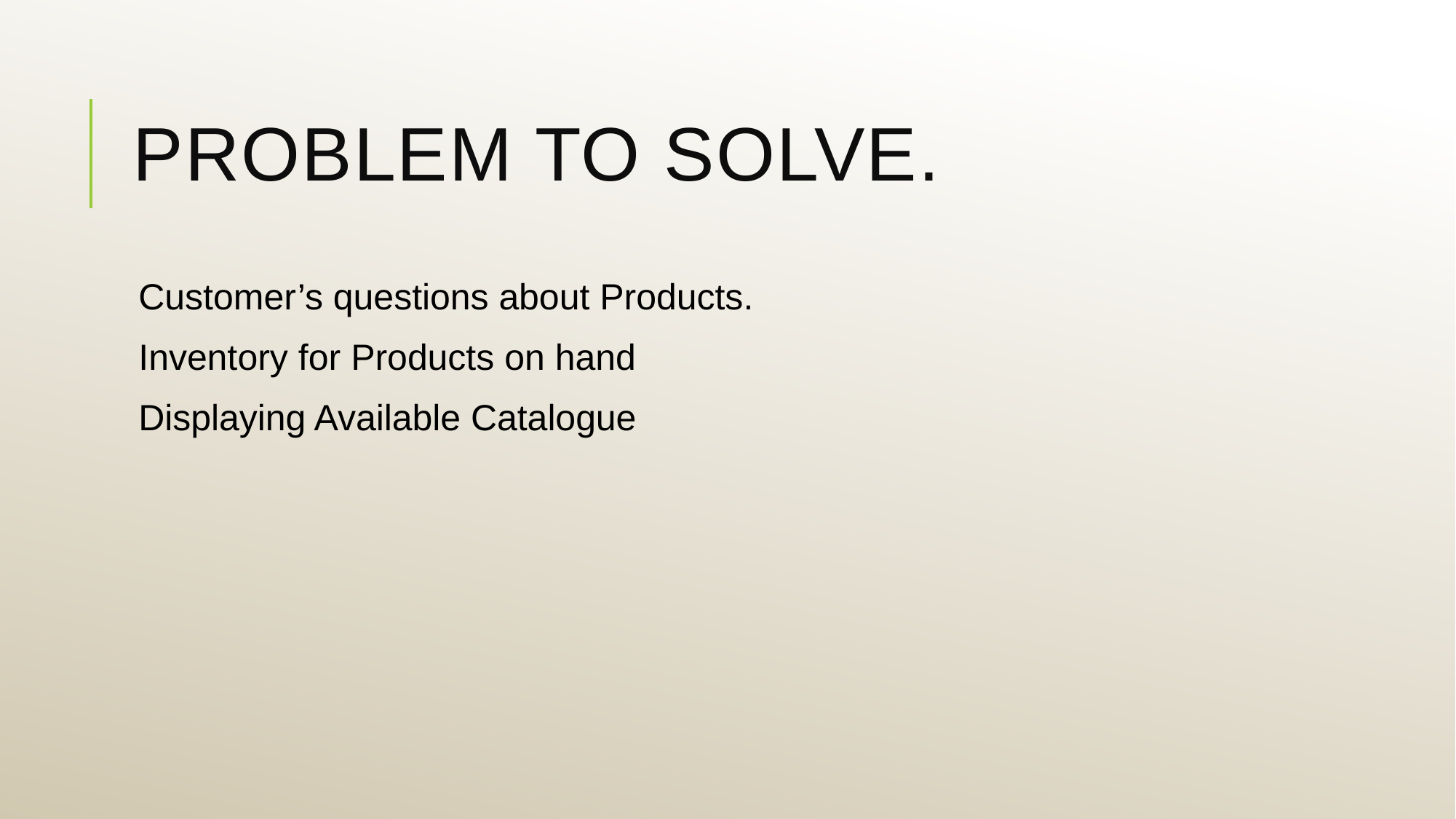

# Problem to solve.
Customer’s questions about Products.
Inventory for Products on hand
Displaying Available Catalogue